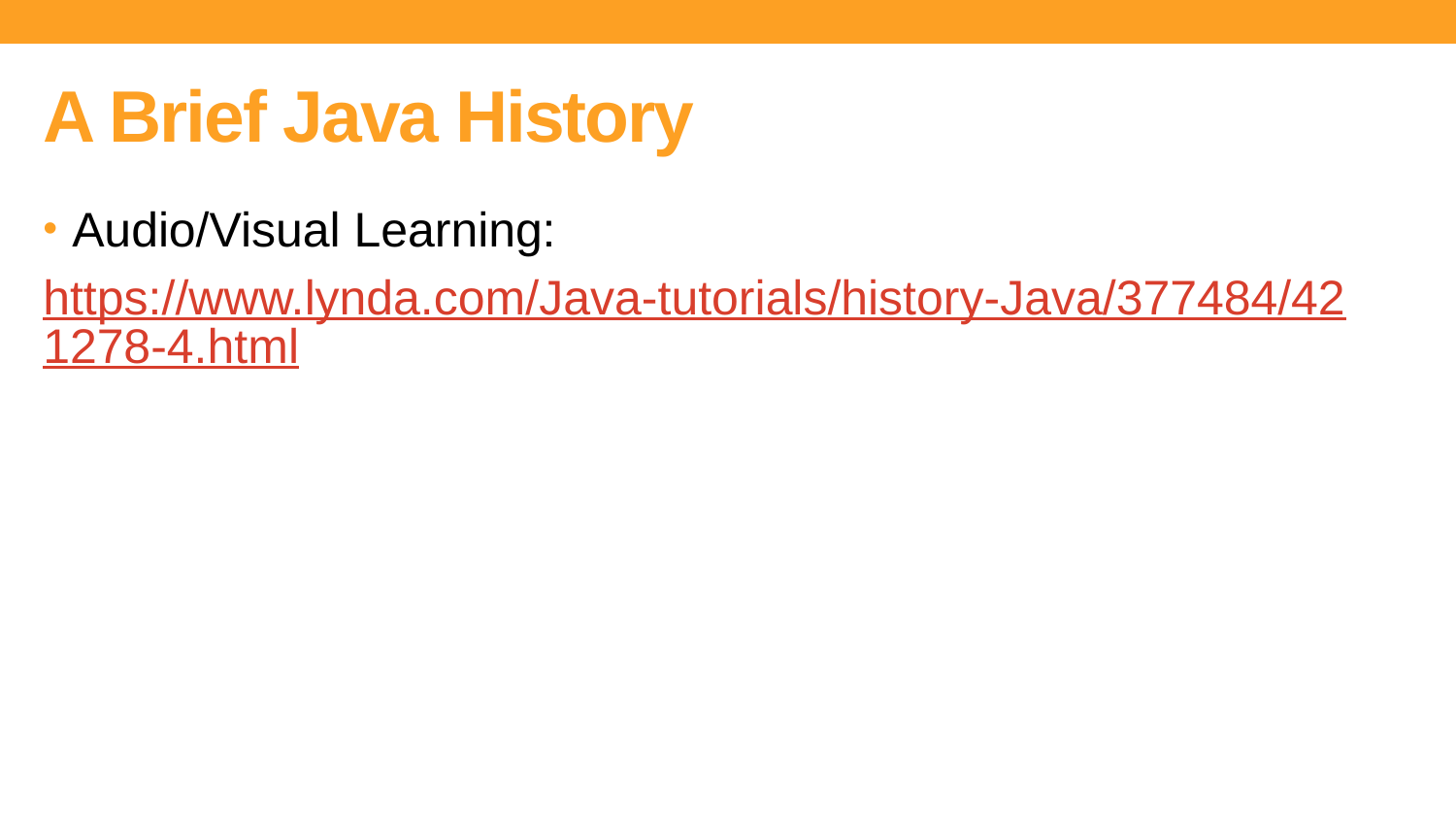

# A Brief Java History
Audio/Visual Learning:
https://www.lynda.com/Java-tutorials/history-Java/377484/421278-4.html